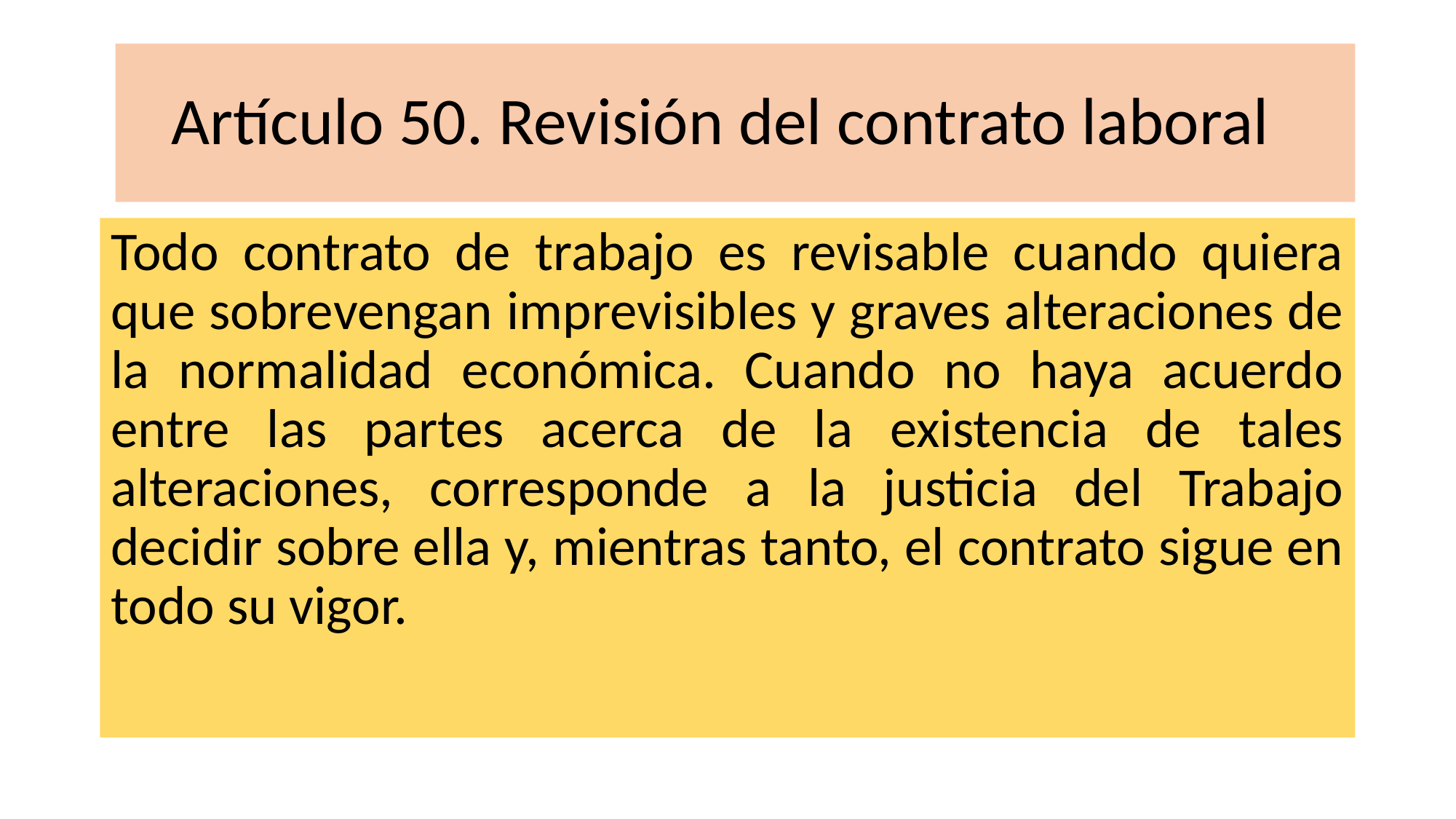

# Artículo 50. Revisión del contrato laboral
Todo contrato de trabajo es revisable cuando quiera que sobrevengan imprevisibles y graves alteraciones de la normalidad económica. Cuando no haya acuerdo entre las partes acerca de la existencia de tales alteraciones, corresponde a la justicia del Trabajo decidir sobre ella y, mientras tanto, el contrato sigue en todo su vigor.